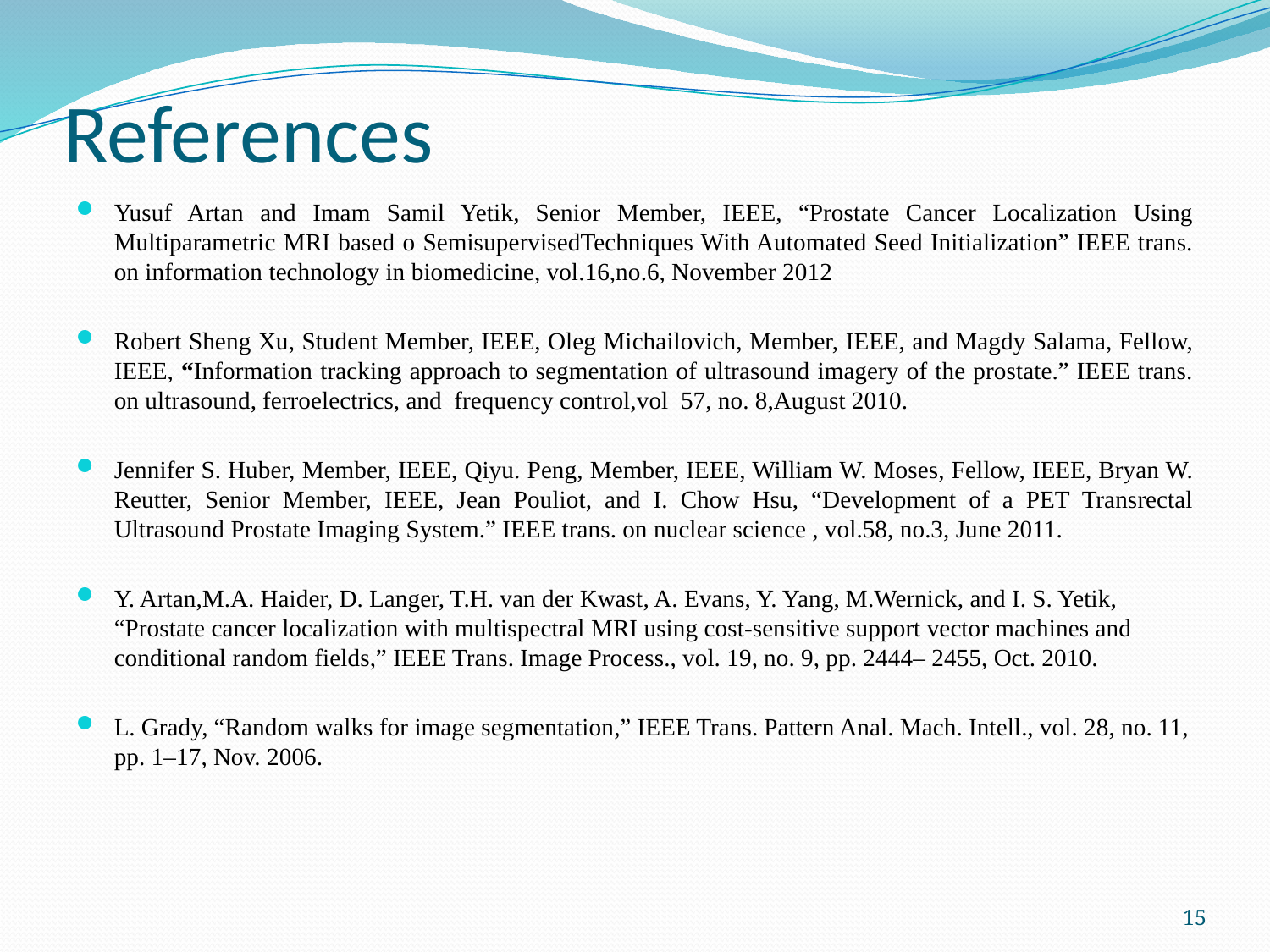

# References
Yusuf Artan and Imam Samil Yetik, Senior Member, IEEE, “Prostate Cancer Localization Using Multiparametric MRI based o SemisupervisedTechniques With Automated Seed Initialization” IEEE trans. on information technology in biomedicine, vol.16,no.6, November 2012

Robert Sheng Xu, Student Member, IEEE, Oleg Michailovich, Member, IEEE, and Magdy Salama, Fellow, IEEE, “Information tracking approach to segmentation of ultrasound imagery of the prostate.” IEEE trans. on ultrasound, ferroelectrics, and  frequency control,vol  57, no. 8,August 2010.

Jennifer S. Huber, Member, IEEE, Qiyu. Peng, Member, IEEE, William W. Moses, Fellow, IEEE, Bryan W. Reutter, Senior Member, IEEE, Jean Pouliot, and I. Chow Hsu, “Development of a PET Transrectal Ultrasound Prostate Imaging System.” IEEE trans. on nuclear science , vol.58, no.3, June 2011.

Y. Artan,M.A. Haider, D. Langer, T.H. van der Kwast, A. Evans, Y. Yang, M.Wernick, and I. S. Yetik, “Prostate cancer localization with multispectral MRI using cost-sensitive support vector machines and conditional random fields,” IEEE Trans. Image Process., vol. 19, no. 9, pp. 2444– 2455, Oct. 2010.

L. Grady, “Random walks for image segmentation,” IEEE Trans. Pattern Anal. Mach. Intell., vol. 28, no. 11, pp. 1–17, Nov. 2006.

15